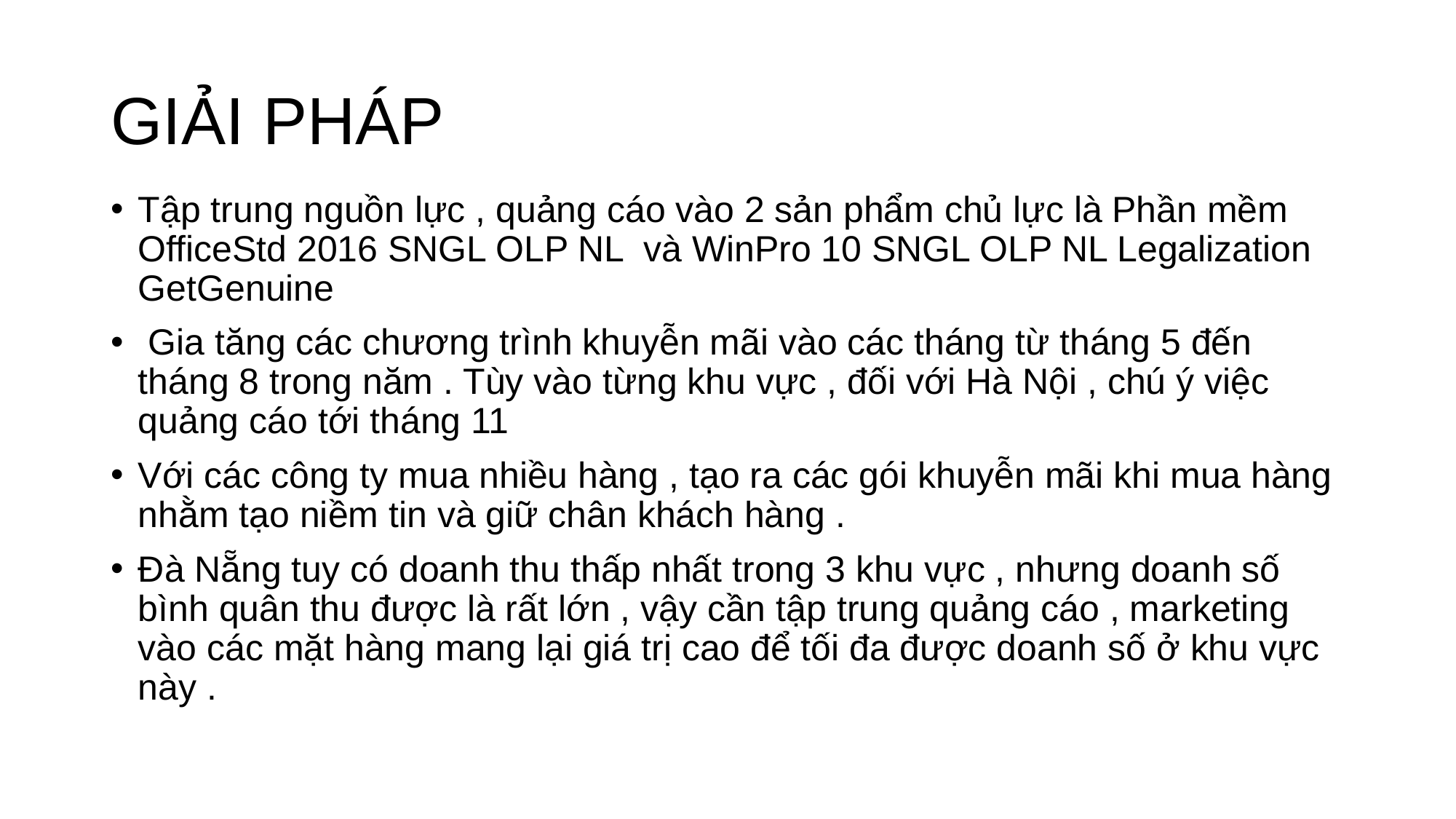

# GIẢI PHÁP
Tập trung nguồn lực , quảng cáo vào 2 sản phẩm chủ lực là Phần mềm OfficeStd 2016 SNGL OLP NL  và WinPro 10 SNGL OLP NL Legalization GetGenuine
 Gia tăng các chương trình khuyễn mãi vào các tháng từ tháng 5 đến tháng 8 trong năm . Tùy vào từng khu vực , đối với Hà Nội , chú ý việc quảng cáo tới tháng 11
Với các công ty mua nhiều hàng , tạo ra các gói khuyễn mãi khi mua hàng nhằm tạo niềm tin và giữ chân khách hàng .
Đà Nẵng tuy có doanh thu thấp nhất trong 3 khu vực , nhưng doanh số bình quân thu được là rất lớn , vậy cần tập trung quảng cáo , marketing vào các mặt hàng mang lại giá trị cao để tối đa được doanh số ở khu vực này .